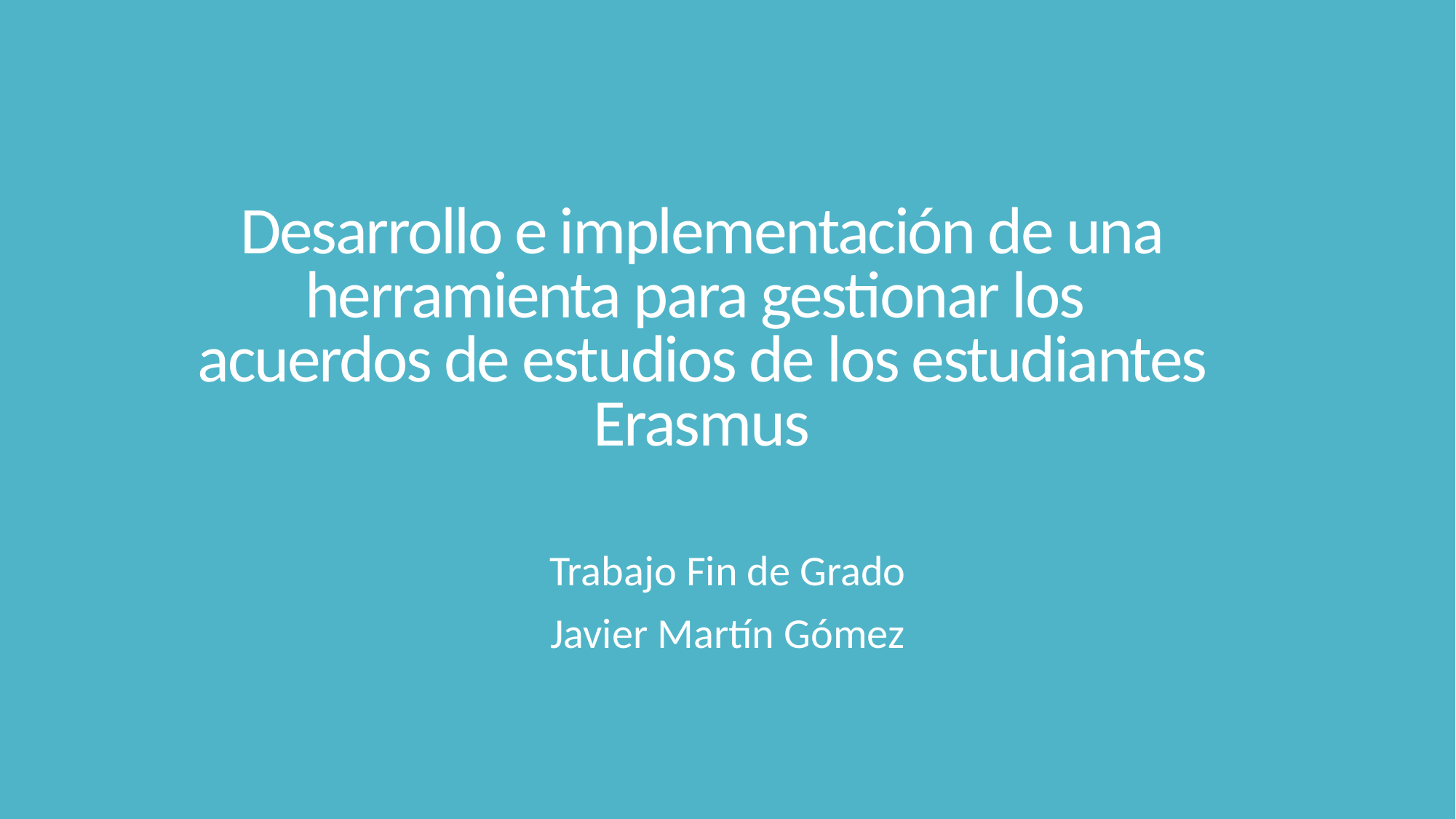

# Desarrollo e implementación de una herramienta para gestionar los acuerdos de estudios de los estudiantes Erasmus
Trabajo Fin de Grado
Javier Martín Gómez